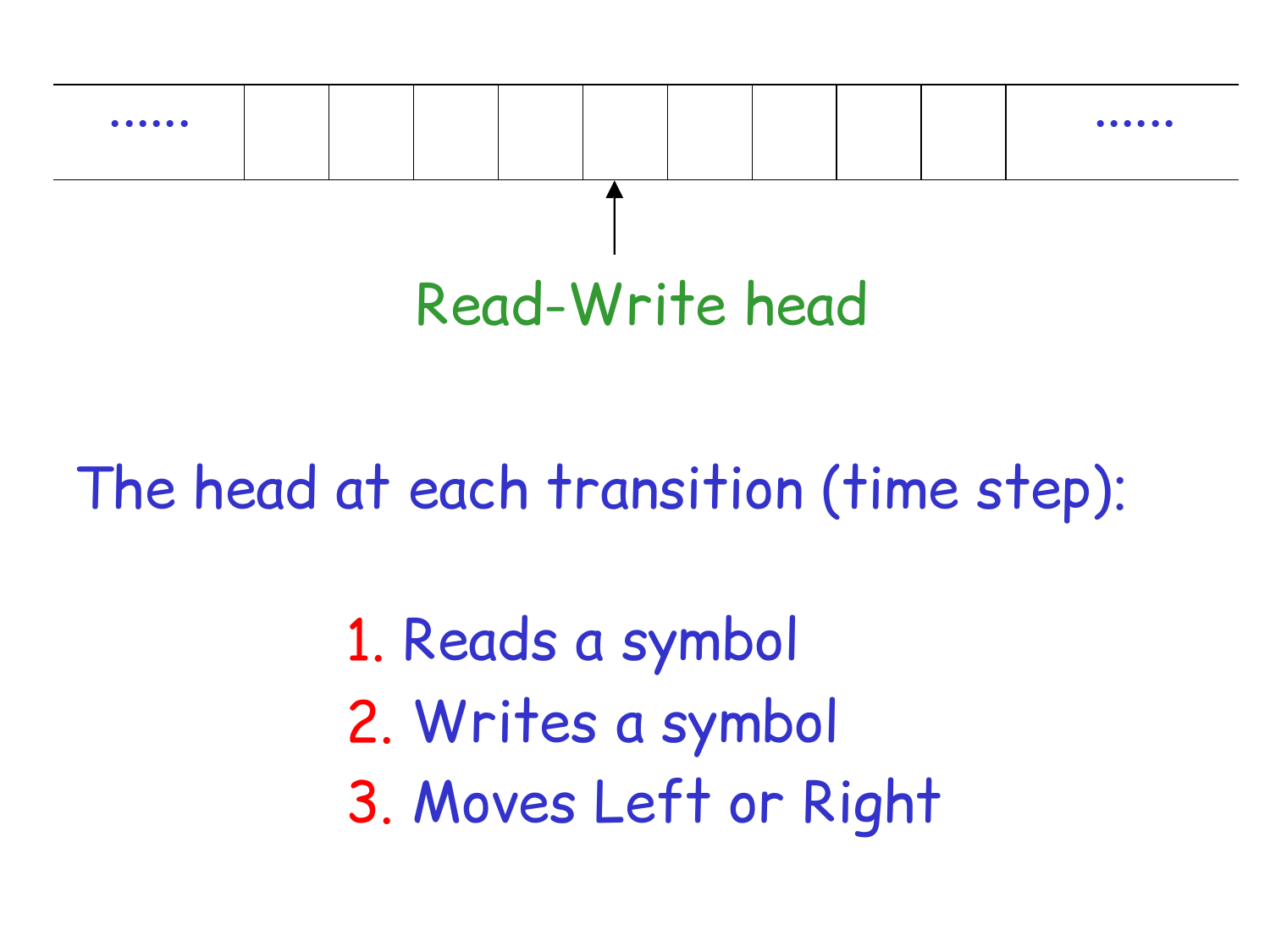

| ...... |  |  |  |  |  |  |  |  |  | ...... |
| --- | --- | --- | --- | --- | --- | --- | --- | --- | --- | --- |

# Read-Write head
The head at each transition (time step):

Reads a symbol
Writes a symbol
Moves Left or Right